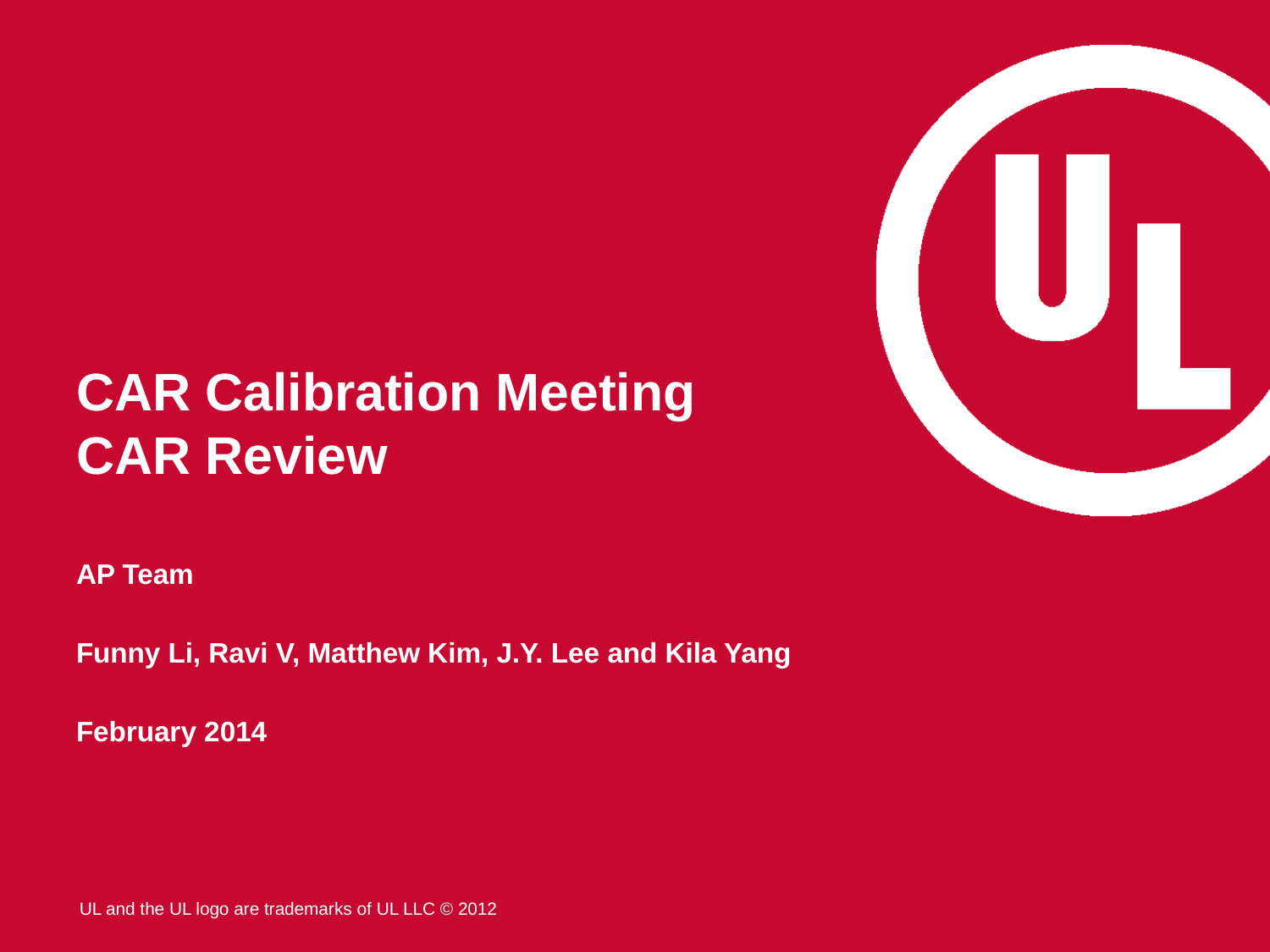

# CAR Calibration Meeting CAR Review
AP Team

Funny Li, Ravi V, Matthew Kim, J.Y. Lee and Kila Yang

February 2014